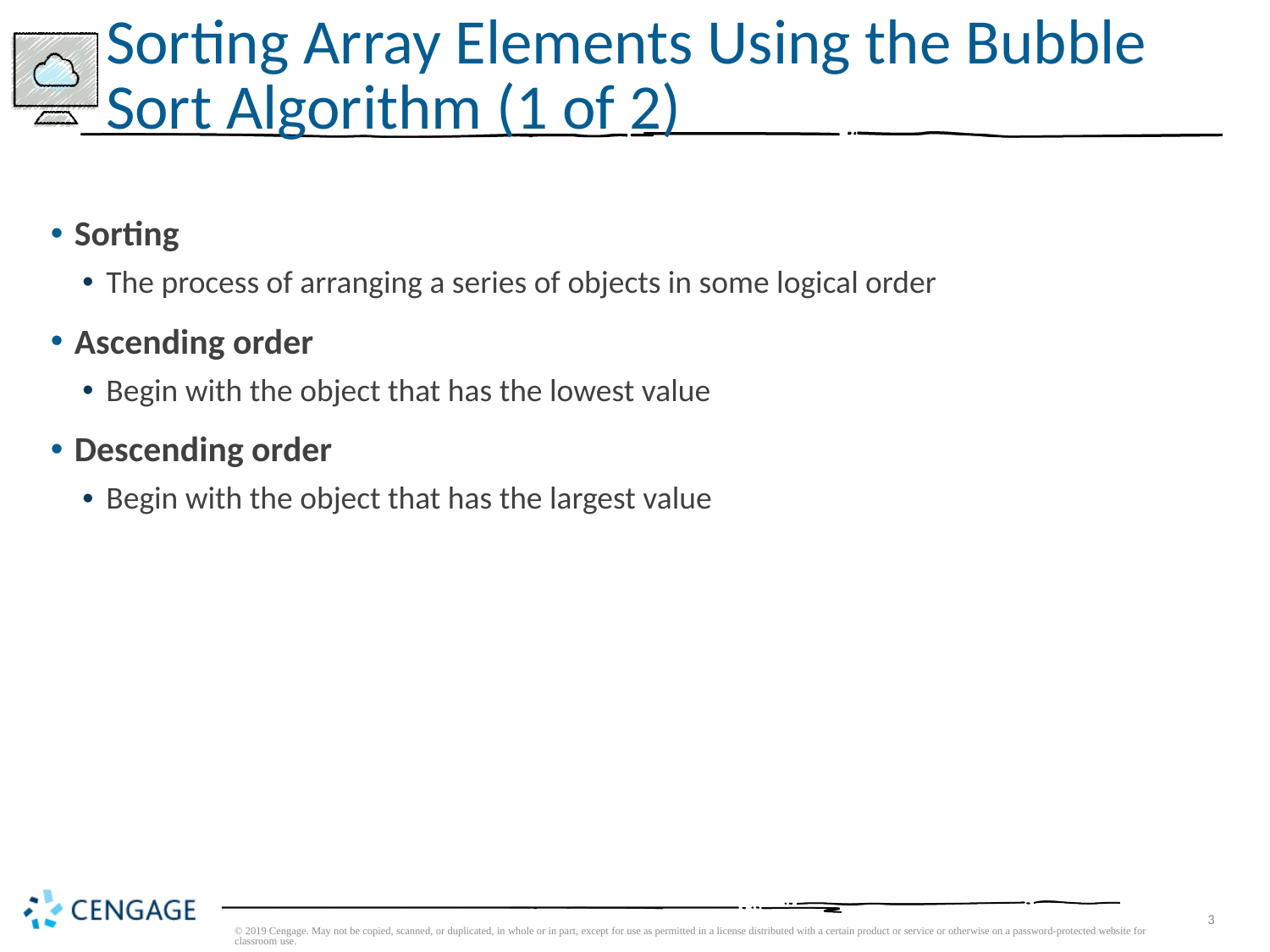

# Sorting Array Elements Using the Bubble Sort Algorithm (1 of 2)
Sorting
The process of arranging a series of objects in some logical order
Ascending order
Begin with the object that has the lowest value
Descending order
Begin with the object that has the largest value
© 2019 Cengage. May not be copied, scanned, or duplicated, in whole or in part, except for use as permitted in a license distributed with a certain product or service or otherwise on a password-protected website for classroom use.